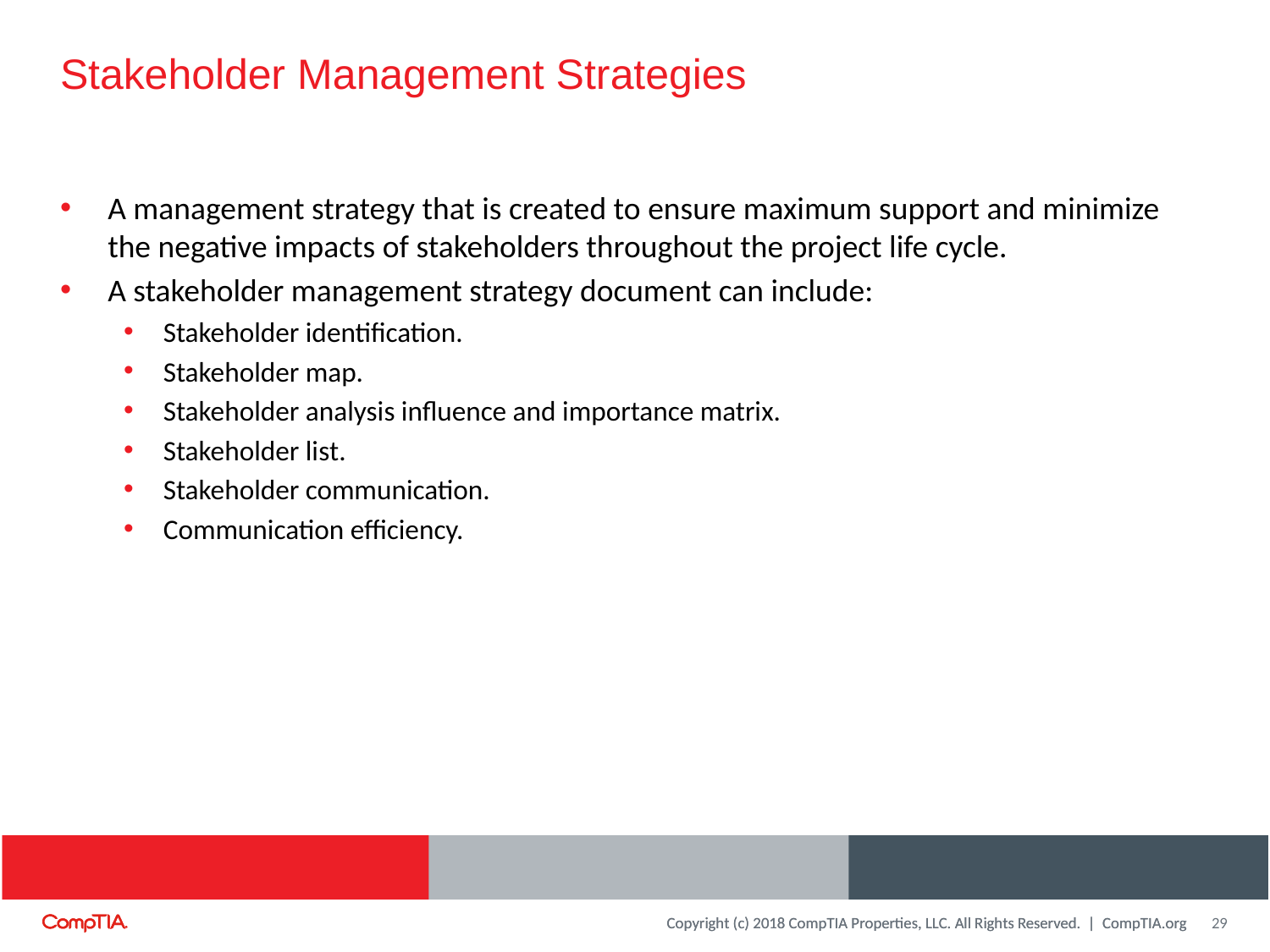

# Stakeholder Management Strategies
A management strategy that is created to ensure maximum support and minimize the negative impacts of stakeholders throughout the project life cycle.
A stakeholder management strategy document can include:
Stakeholder identification.
Stakeholder map.
Stakeholder analysis influence and importance matrix.
Stakeholder list.
Stakeholder communication.
Communication efficiency.

29